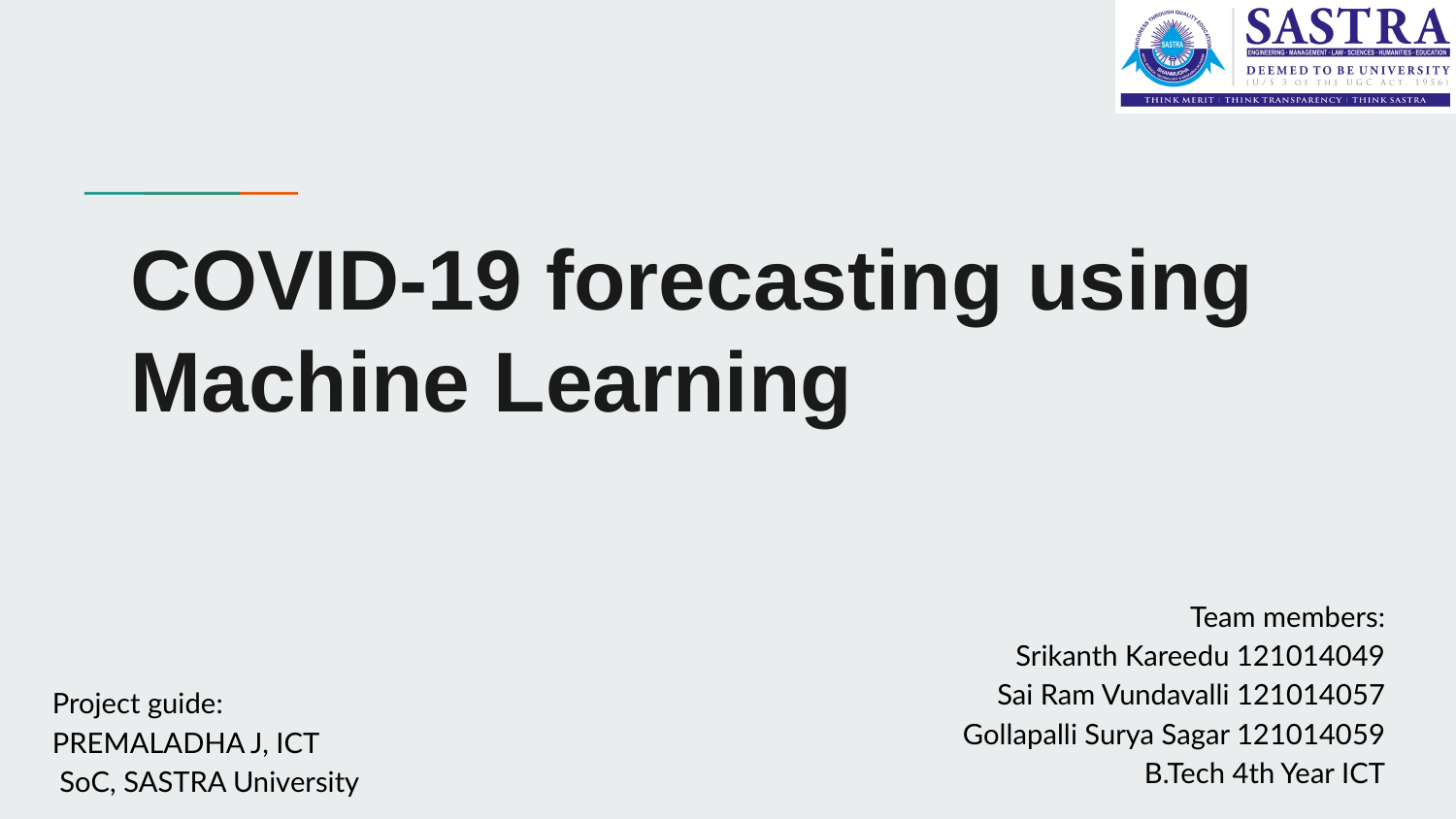

# COVID-19 forecasting using Machine Learning

Team members:
Srikanth Kareedu 121014049
Sai Ram Vundavalli 121014057
Gollapalli Surya Sagar 121014059
B.Tech 4th Year ICT

Project guide:
PREMALADHA J, ICT
 SoC, SASTRA University